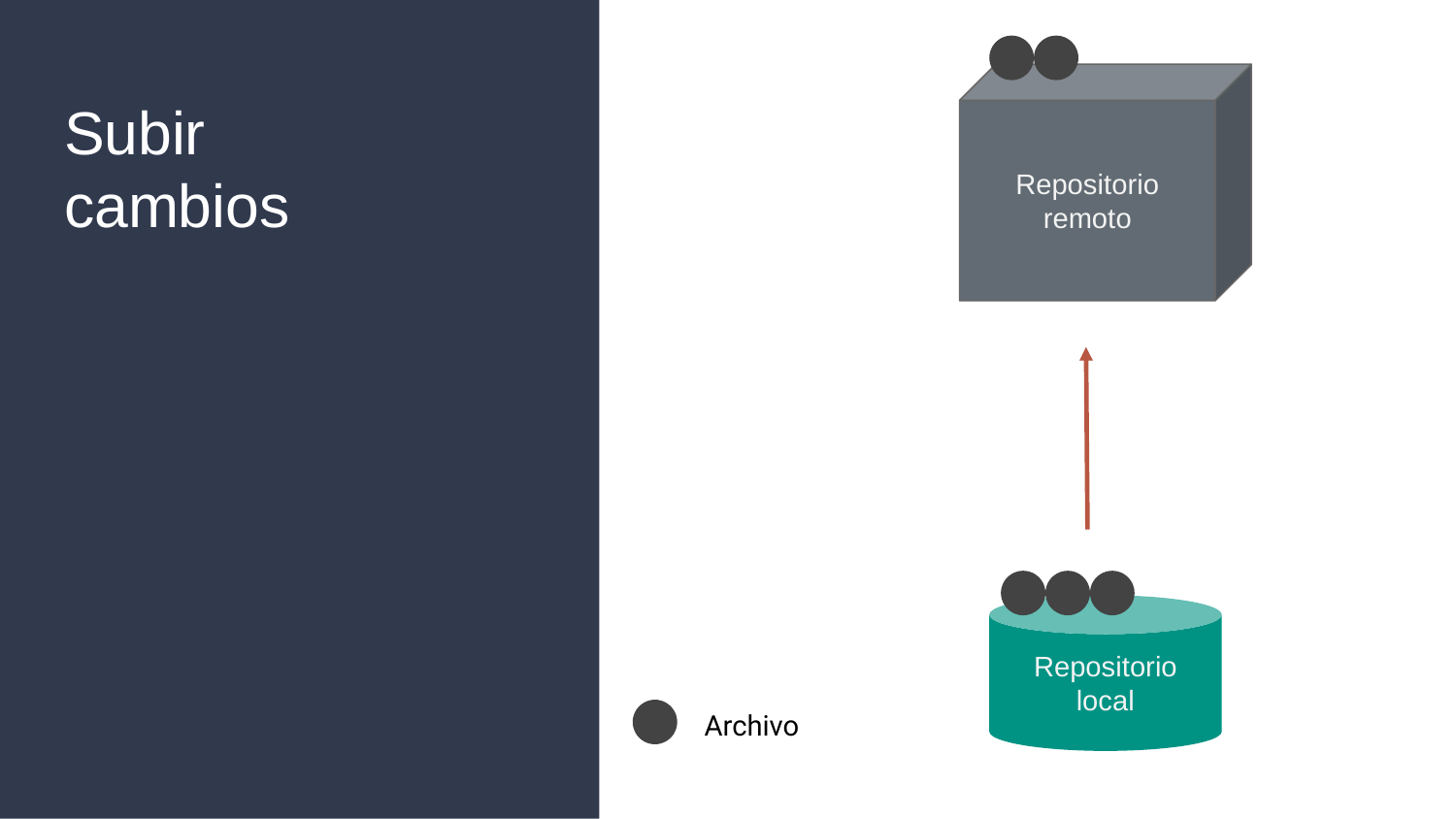

Repositorio remoto
# Subir
cambios

Repositorio local
Archivo